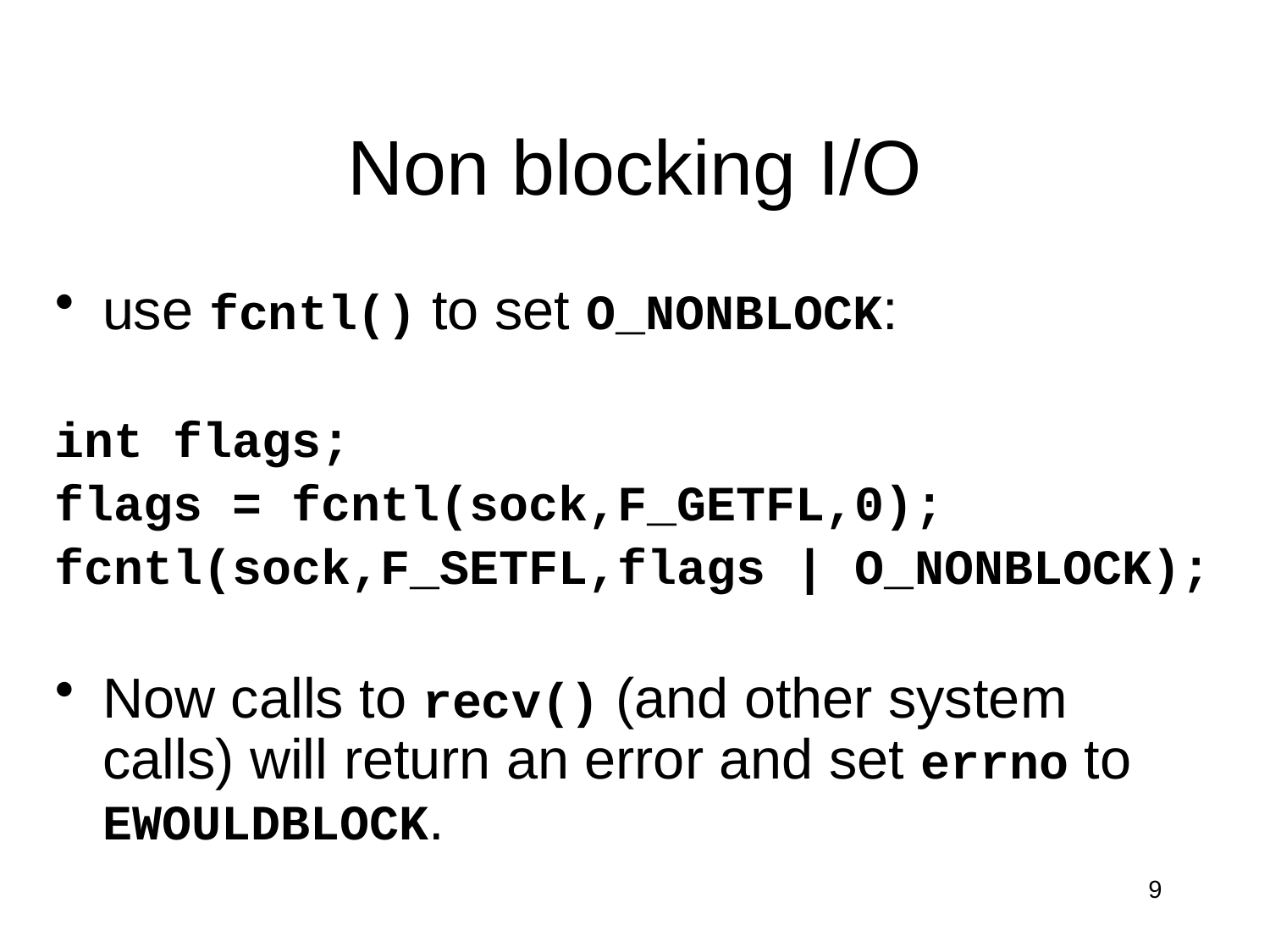

# Non blocking I/O
use fcntl() to set O_NONBLOCK:

int flags;
flags = fcntl(sock,F_GETFL,0);
fcntl(sock,F_SETFL,flags | O_NONBLOCK);

Now calls to recv() (and other system calls) will return an error and set errno to EWOULDBLOCK.
9